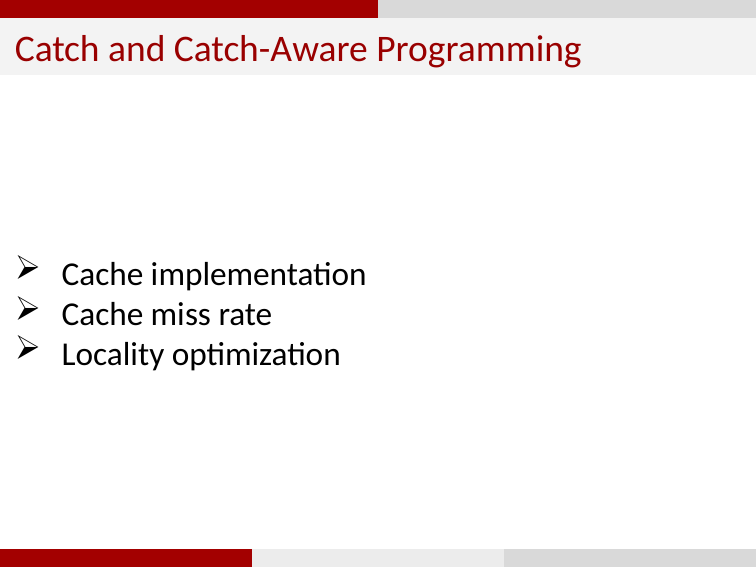

Catch and Catch-Aware Programming
Cache implementation
Cache miss rate
Locality optimization

2